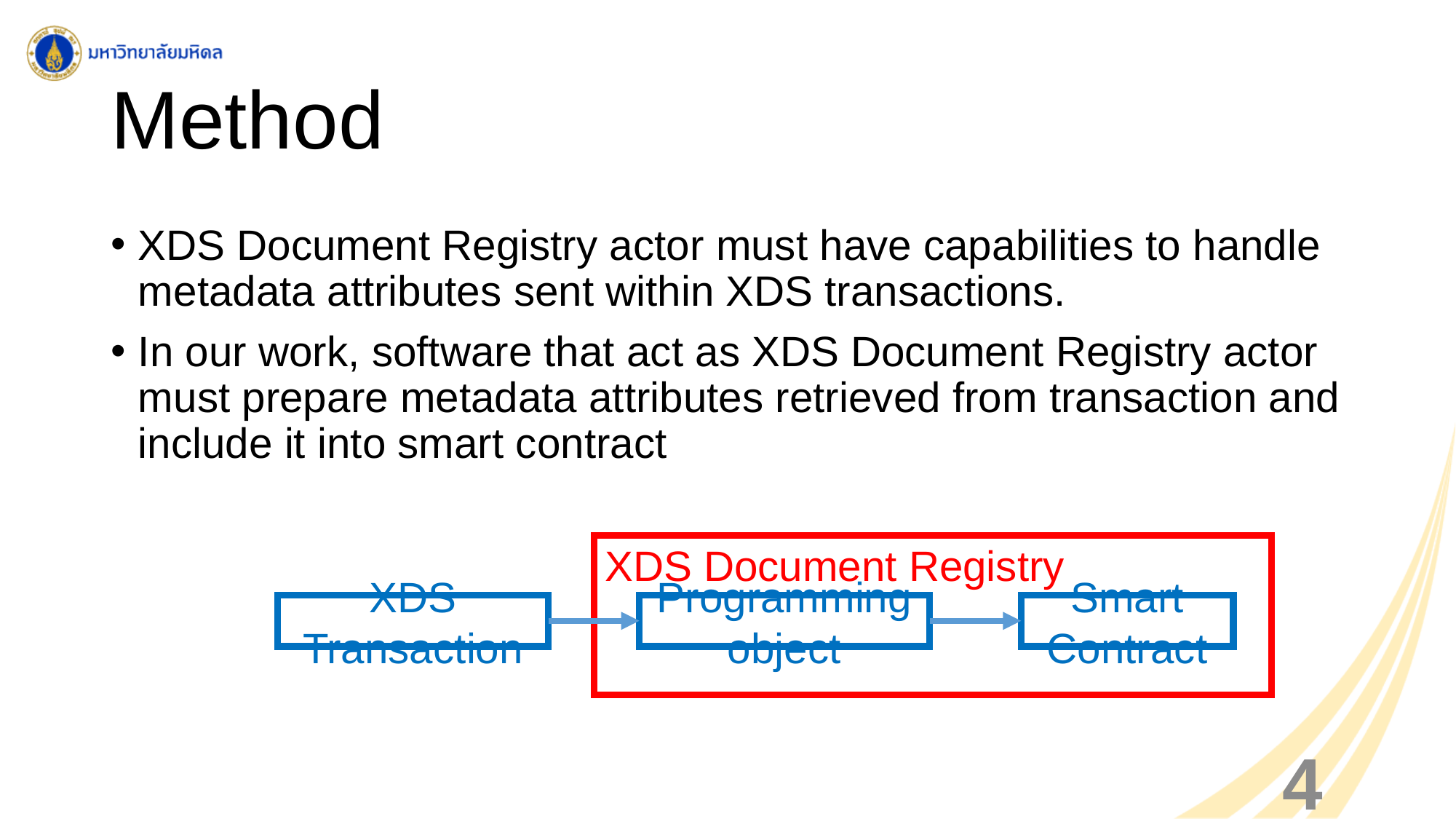

# Method
XDS Document Registry actor must have capabilities to handle metadata attributes sent within XDS transactions.
In our work, software that act as XDS Document Registry actor must prepare metadata attributes retrieved from transaction and include it into smart contract
XDS Document Registry

XDS Transaction
Smart Contract
Programming object
46